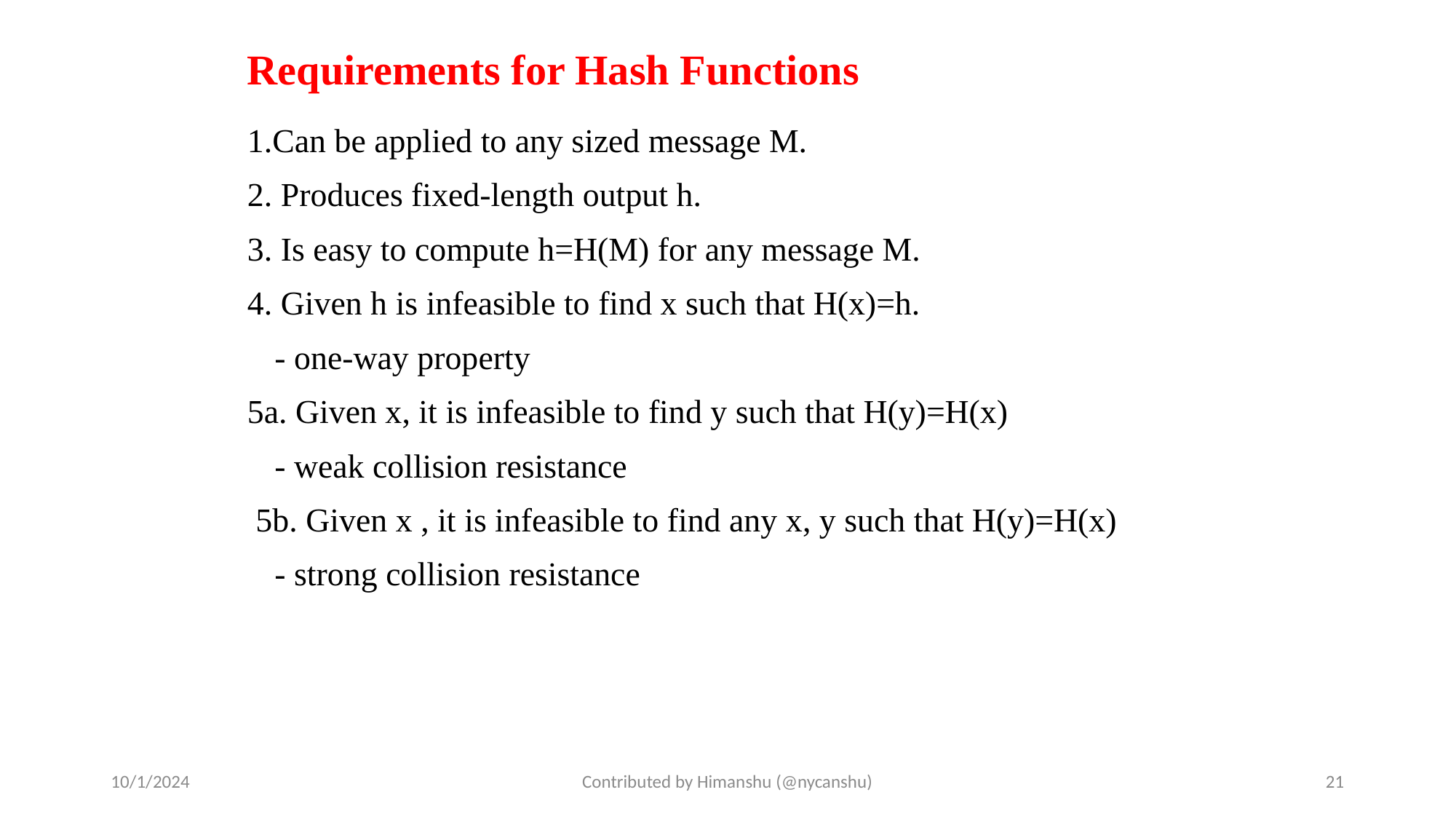

# Requirements for Hash Functions
1.Can be applied to any sized message M.
2. Produces fixed-length output h.
3. Is easy to compute h=H(M) for any message M.
4. Given h is infeasible to find x such that H(x)=h.
	- one-way property
5a. Given x, it is infeasible to find y such that H(y)=H(x)
	- weak collision resistance
 5b. Given x , it is infeasible to find any x, y such that H(y)=H(x)
	- strong collision resistance
10/1/2024
Contributed by Himanshu (@nycanshu)
21